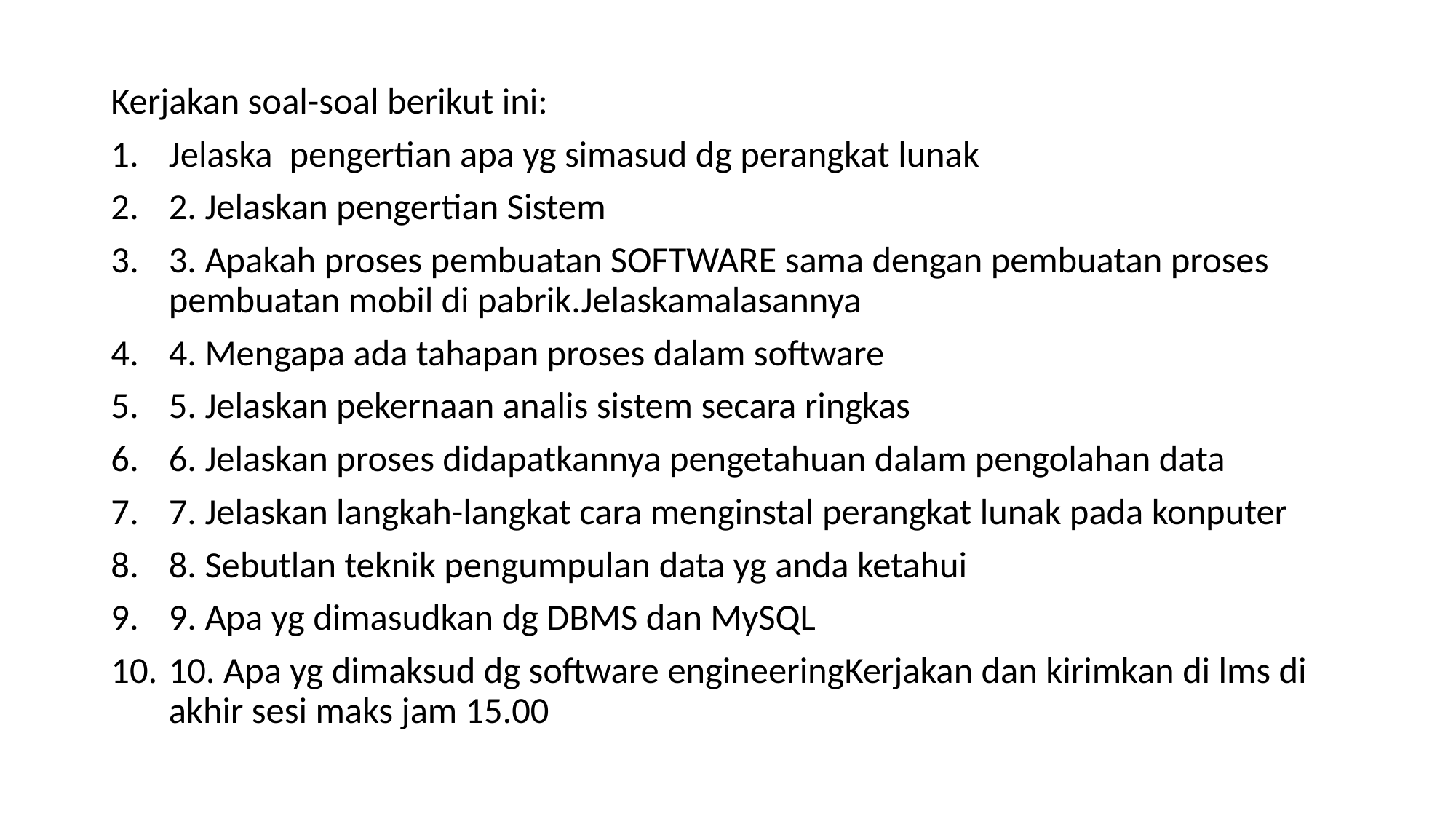

Kerjakan soal-soal berikut ini:
Jelaska  pengertian apa yg simasud dg perangkat lunak
2. Jelaskan pengertian Sistem
3. Apakah proses pembuatan SOFTWARE sama dengan pembuatan proses pembuatan mobil di pabrik.Jelaskamalasannya
4. Mengapa ada tahapan proses dalam software
5. Jelaskan pekernaan analis sistem secara ringkas
6. Jelaskan proses didapatkannya pengetahuan dalam pengolahan data
7. Jelaskan langkah-langkat cara menginstal perangkat lunak pada konputer
8. Sebutlan teknik pengumpulan data yg anda ketahui
9. Apa yg dimasudkan dg DBMS dan MySQL
10. Apa yg dimaksud dg software engineeringKerjakan dan kirimkan di lms di akhir sesi maks jam 15.00